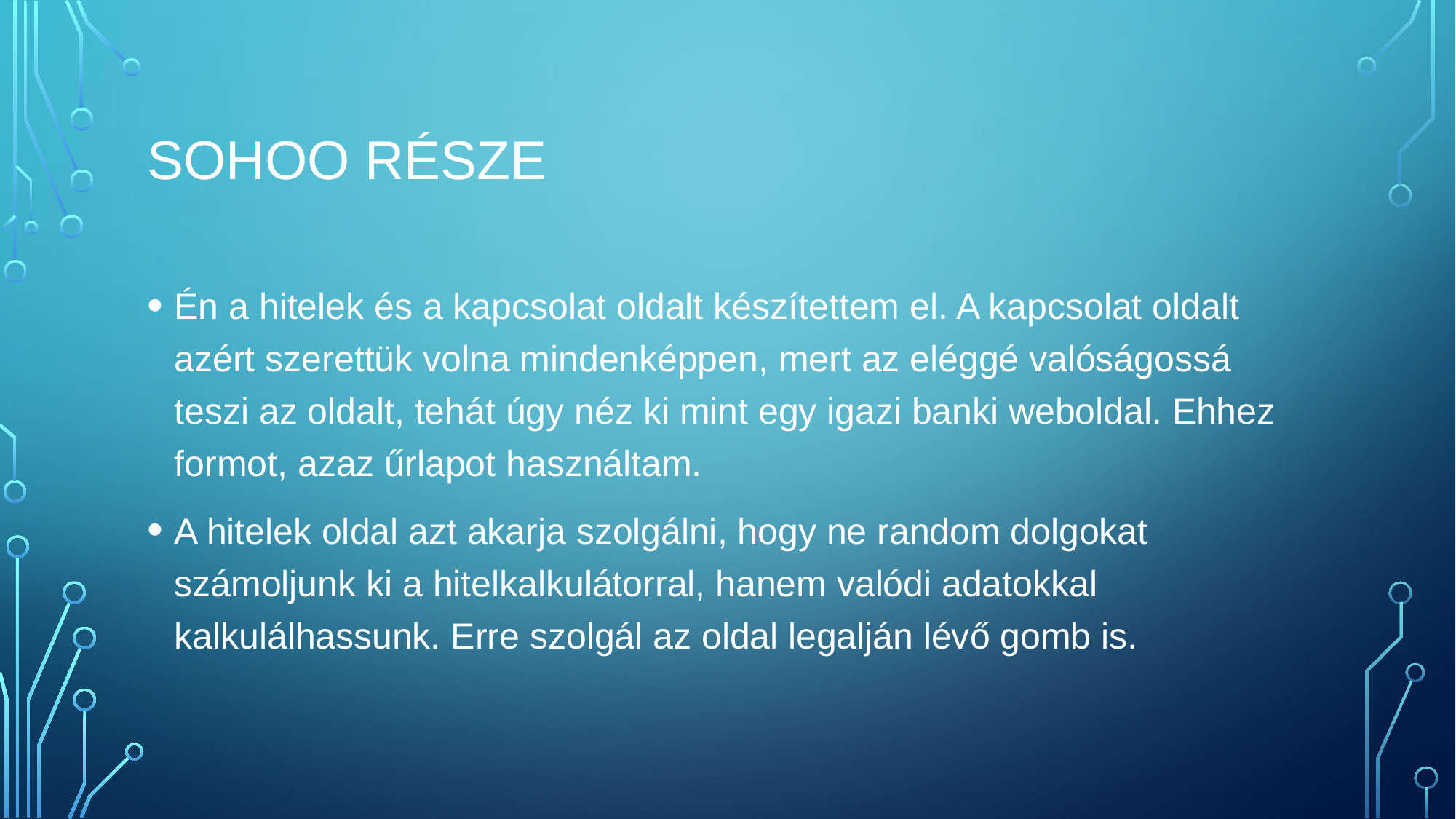

# Sohoo része
Én a hitelek és a kapcsolat oldalt készítettem el. A kapcsolat oldalt azért szerettük volna mindenképpen, mert az eléggé valóságossá teszi az oldalt, tehát úgy néz ki mint egy igazi banki weboldal. Ehhez formot, azaz űrlapot használtam.
A hitelek oldal azt akarja szolgálni, hogy ne random dolgokat számoljunk ki a hitelkalkulátorral, hanem valódi adatokkal kalkulálhassunk. Erre szolgál az oldal legalján lévő gomb is.